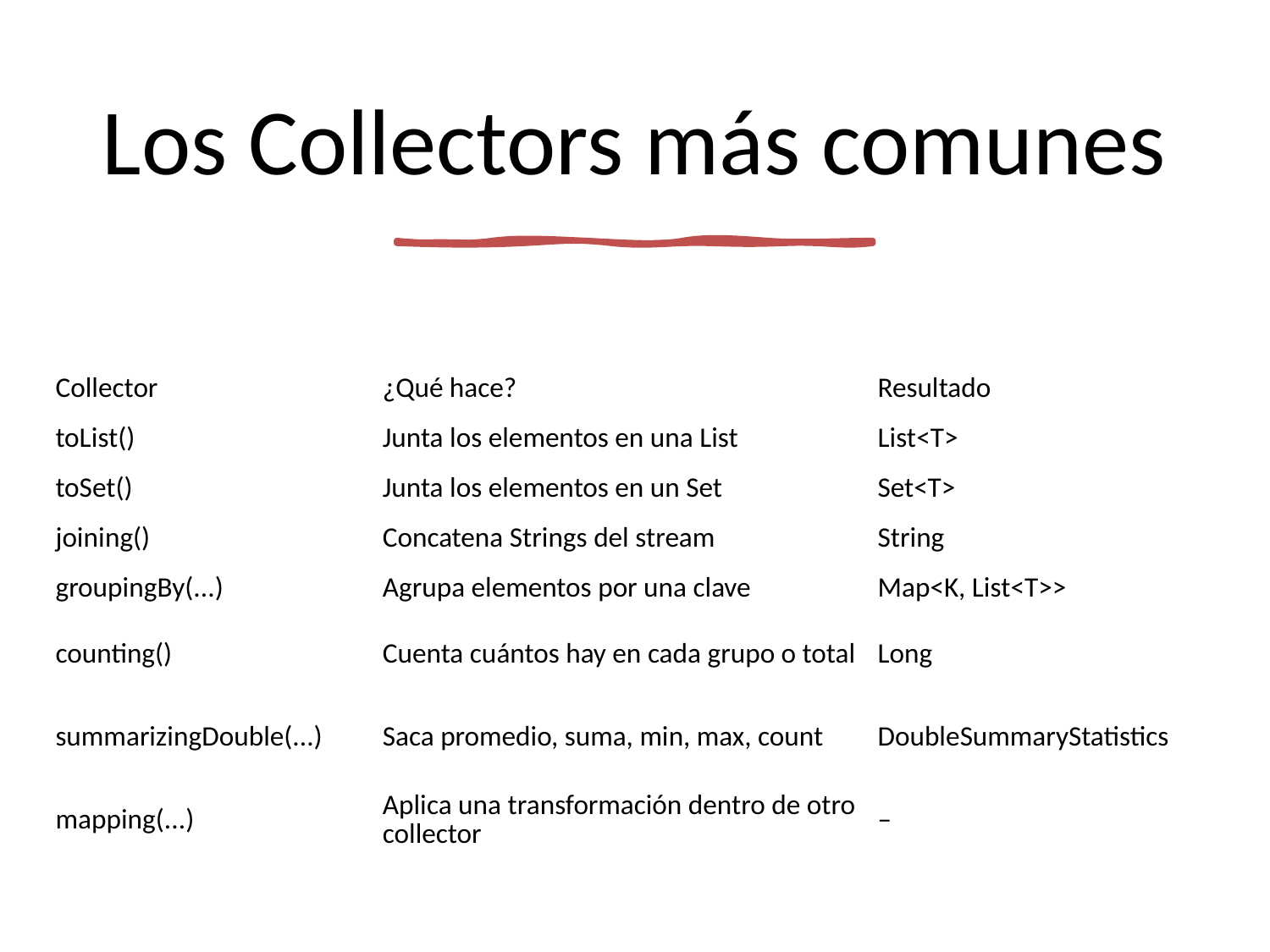

# Los Collectors más comunes

| Collector | ¿Qué hace? | Resultado |
| --- | --- | --- |
| toList() | Junta los elementos en una List | List<T> |
| toSet() | Junta los elementos en un Set | Set<T> |
| joining() | Concatena Strings del stream | String |
| groupingBy(...) | Agrupa elementos por una clave | Map<K, List<T>> |
| counting() | Cuenta cuántos hay en cada grupo o total | Long |
| summarizingDouble(...) | Saca promedio, suma, min, max, count | DoubleSummaryStatistics |
| mapping(...) | Aplica una transformación dentro de otro collector | – |